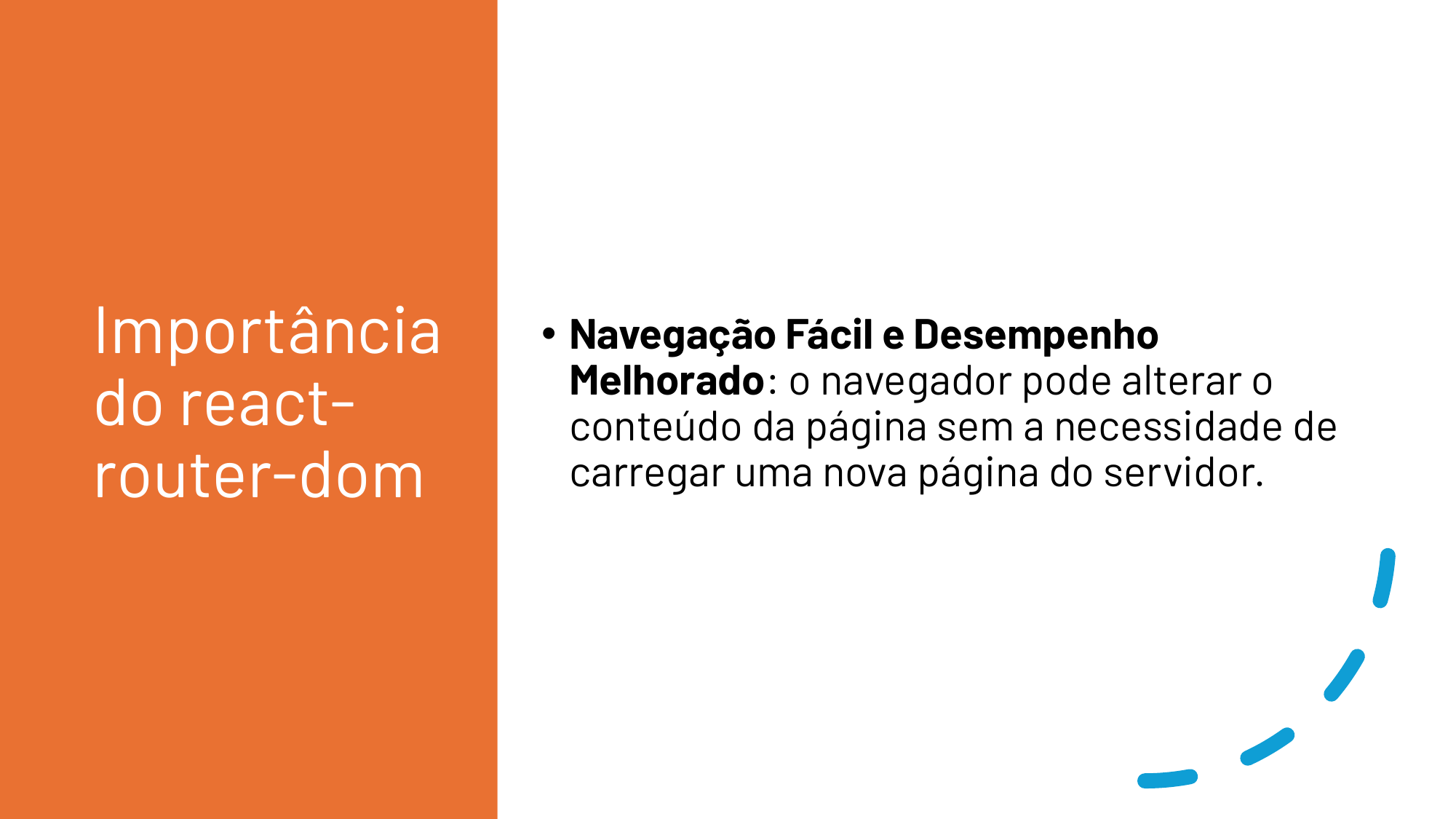

# Importância do react-router-dom
Navegação Fácil e Desempenho Melhorado: o navegador pode alterar o conteúdo da página sem a necessidade de carregar uma nova página do servidor.